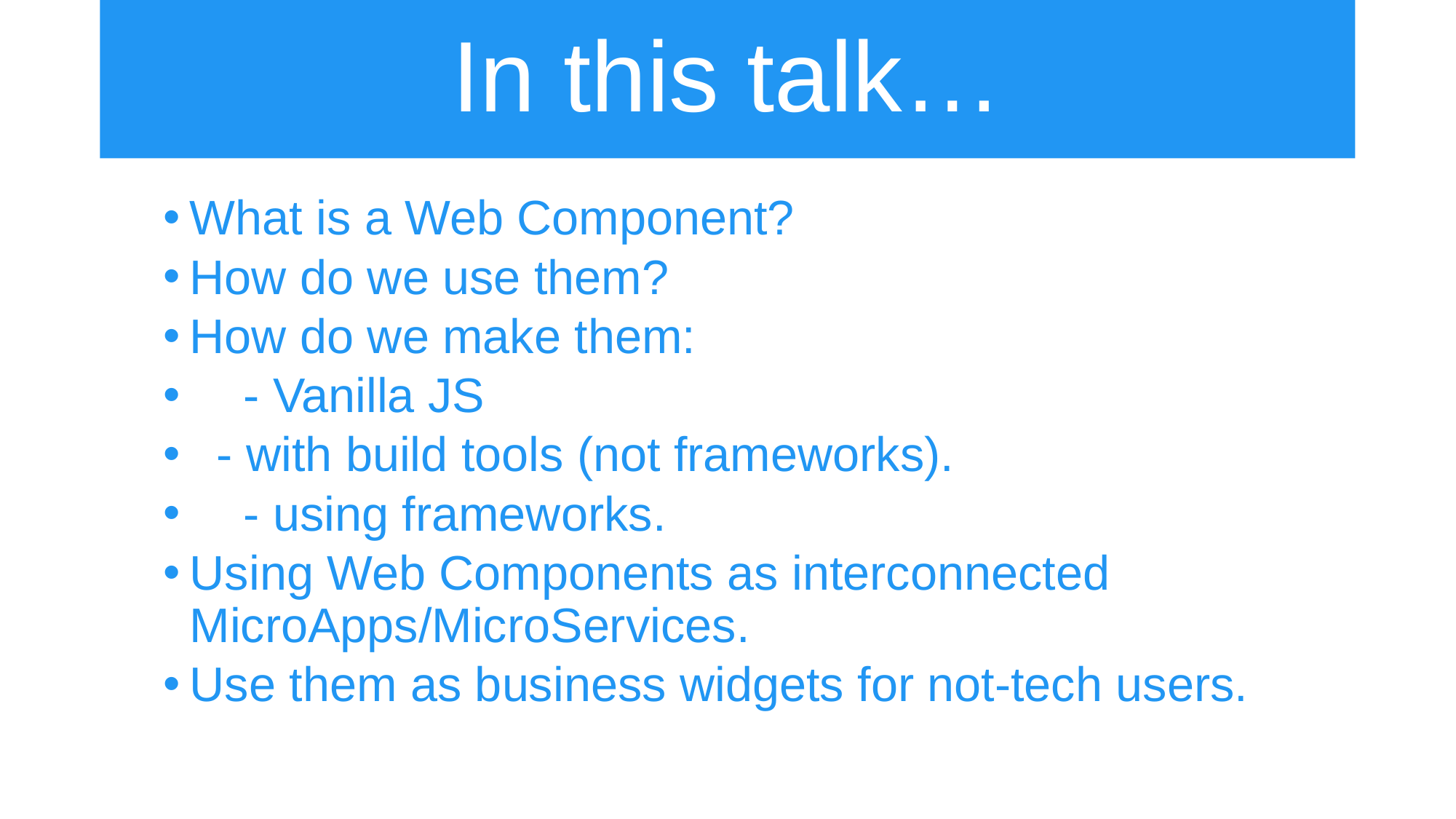

# In this talk…

What is a Web Component?
How do we use them?
How do we make them:
    - Vanilla JS
	  - with build tools (not frameworks).
    - using frameworks.
Using Web Components as interconnected MicroApps/MicroServices.
Use them as business widgets for not-tech users.